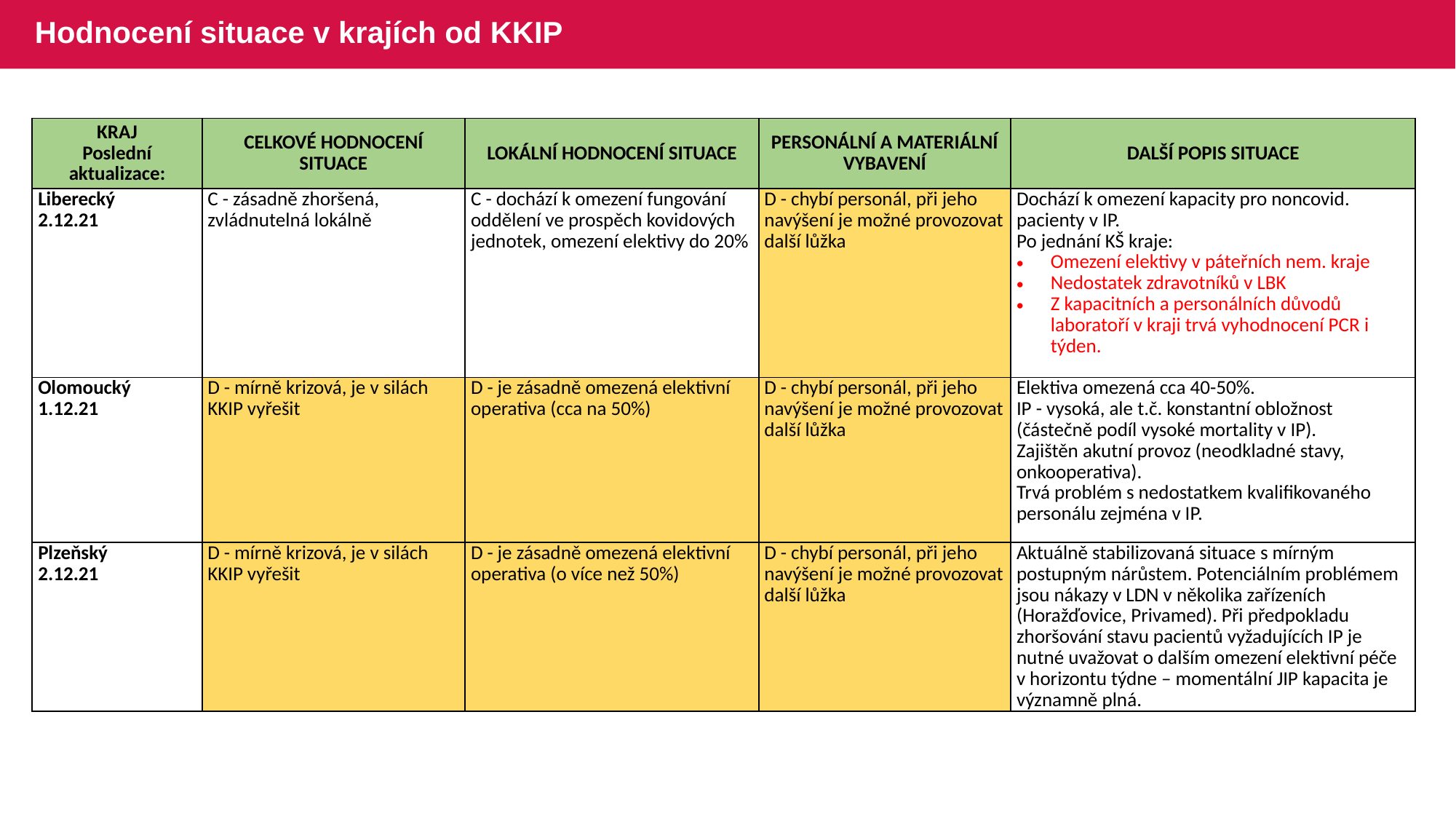

# Hodnocení situace v krajích od KKIP
| KRAJ Poslední aktualizace: | CELKOVÉ HODNOCENÍ SITUACE | LOKÁLNÍ HODNOCENÍ SITUACE | PERSONÁLNÍ A MATERIÁLNÍ VYBAVENÍ | DALŠÍ POPIS SITUACE |
| --- | --- | --- | --- | --- |
| Liberecký 2.12.21 | C - zásadně zhoršená, zvládnutelná lokálně | C - dochází k omezení fungování oddělení ve prospěch kovidových jednotek, omezení elektivy do 20% | D - chybí personál, při jeho navýšení je možné provozovat další lůžka | Dochází k omezení kapacity pro noncovid. pacienty v IP. Po jednání KŠ kraje: Omezení elektivy v páteřních nem. kraje Nedostatek zdravotníků v LBK Z kapacitních a personálních důvodů laboratoří v kraji trvá vyhodnocení PCR i týden. |
| Olomoucký 1.12.21 | D - mírně krizová, je v silách KKIP vyřešit | D - je zásadně omezená elektivní operativa (cca na 50%) | D - chybí personál, při jeho navýšení je možné provozovat další lůžka | Elektiva omezená cca 40-50%. IP - vysoká, ale t.č. konstantní obložnost (částečně podíl vysoké mortality v IP). Zajištěn akutní provoz (neodkladné stavy, onkooperativa). Trvá problém s nedostatkem kvalifikovaného personálu zejména v IP. |
| Plzeňský 2.12.21 | D - mírně krizová, je v silách KKIP vyřešit | D - je zásadně omezená elektivní operativa (o více než 50%) | D - chybí personál, při jeho navýšení je možné provozovat další lůžka | Aktuálně stabilizovaná situace s mírným postupným nárůstem. Potenciálním problémem jsou nákazy v LDN v několika zařízeních (Horažďovice, Privamed). Při předpokladu zhoršování stavu pacientů vyžadujících IP je nutné uvažovat o dalším omezení elektivní péče v horizontu týdne – momentální JIP kapacita je významně plná. |